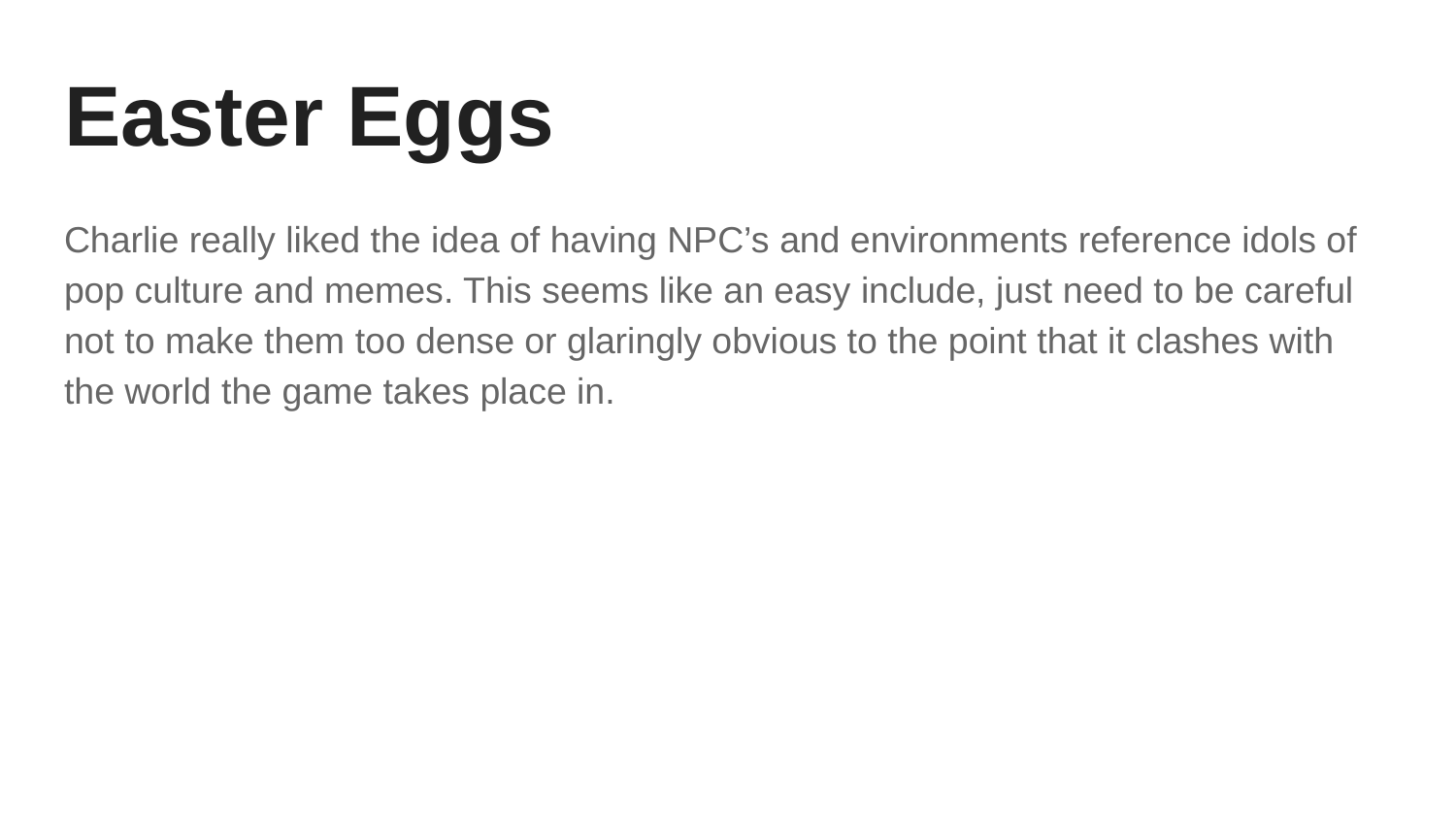

# Easter Eggs
Charlie really liked the idea of having NPC’s and environments reference idols of pop culture and memes. This seems like an easy include, just need to be careful not to make them too dense or glaringly obvious to the point that it clashes with the world the game takes place in.